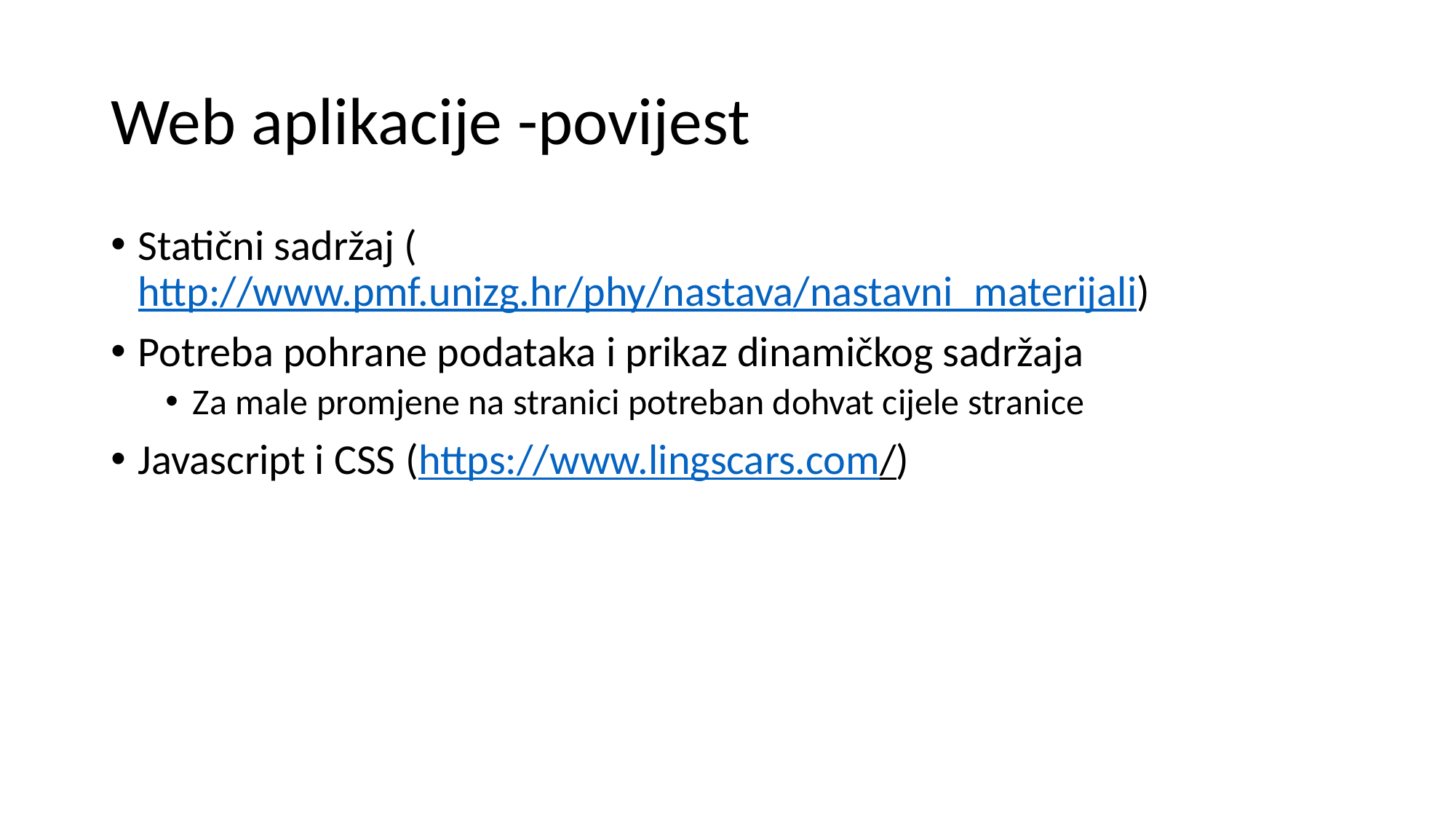

# Web aplikacije -povijest
Statični sadržaj (http://www.pmf.unizg.hr/phy/nastava/nastavni_materijali)
Potreba pohrane podataka i prikaz dinamičkog sadržaja
Za male promjene na stranici potreban dohvat cijele stranice
Javascript i CSS (https://www.lingscars.com/)